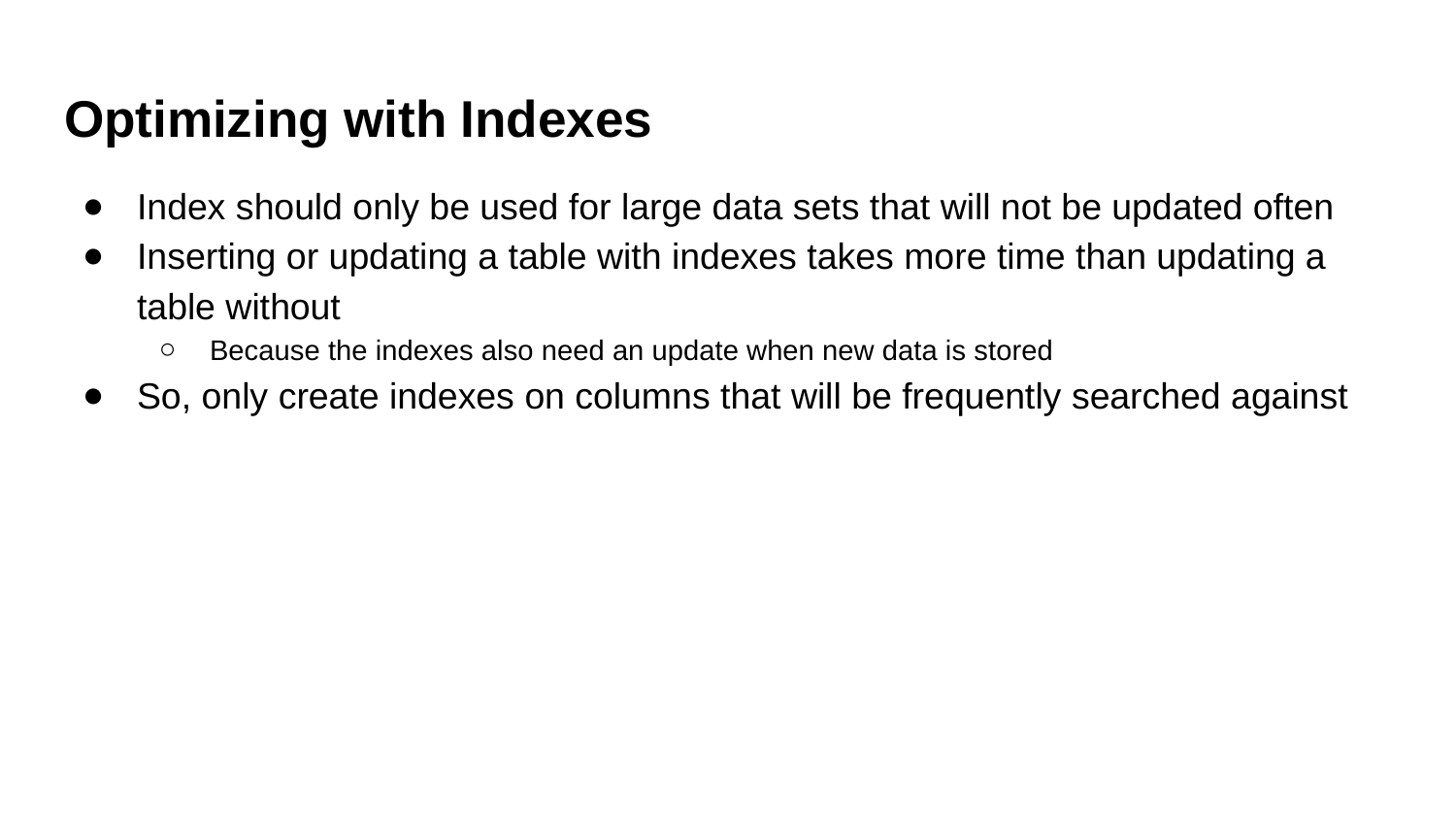

# Optimizing with Indexes
Index should only be used for large data sets that will not be updated often
Inserting or updating a table with indexes takes more time than updating a table without
Because the indexes also need an update when new data is stored
So, only create indexes on columns that will be frequently searched against